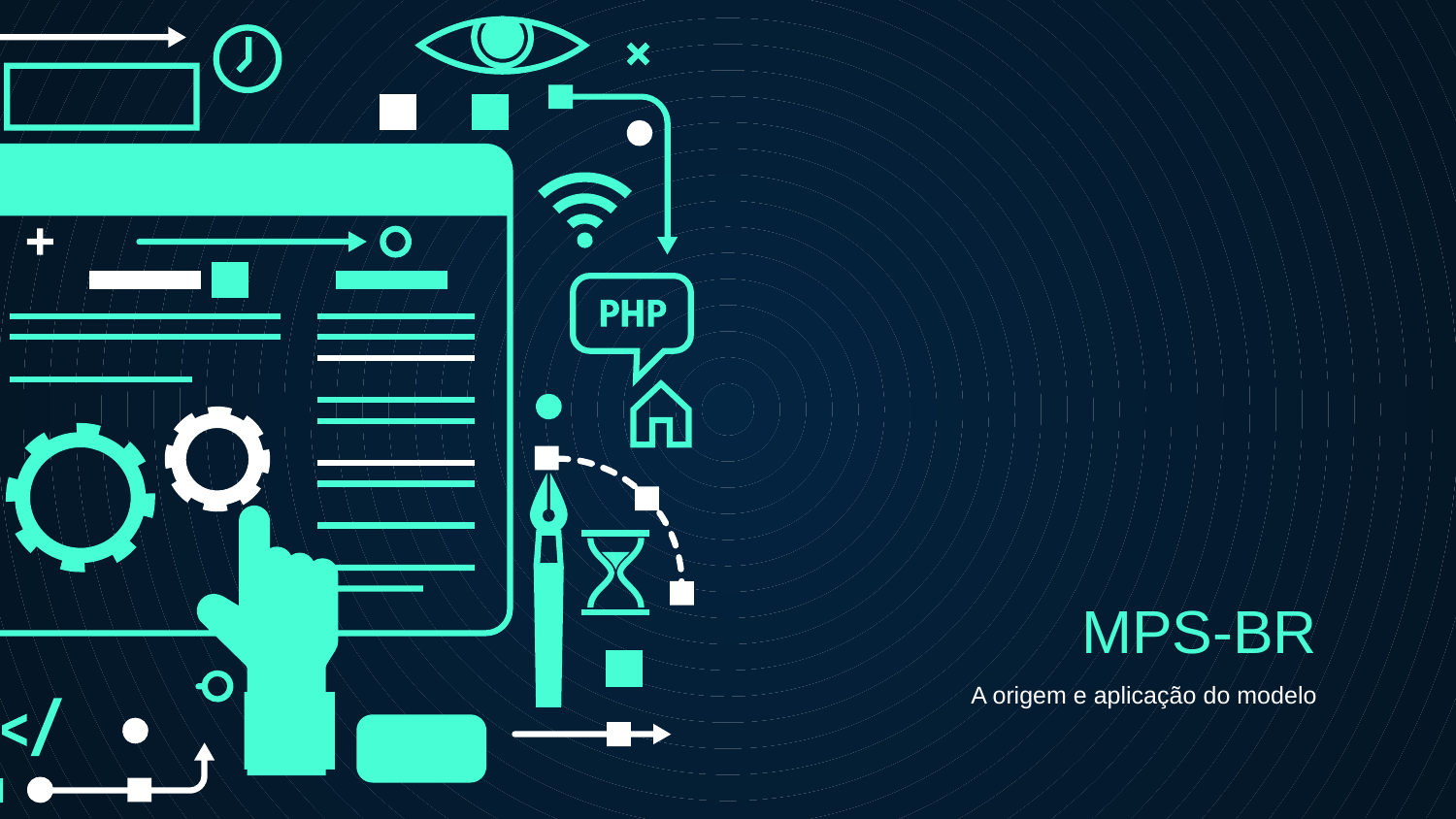

# MPS-BR

A origem e aplicação do modelo